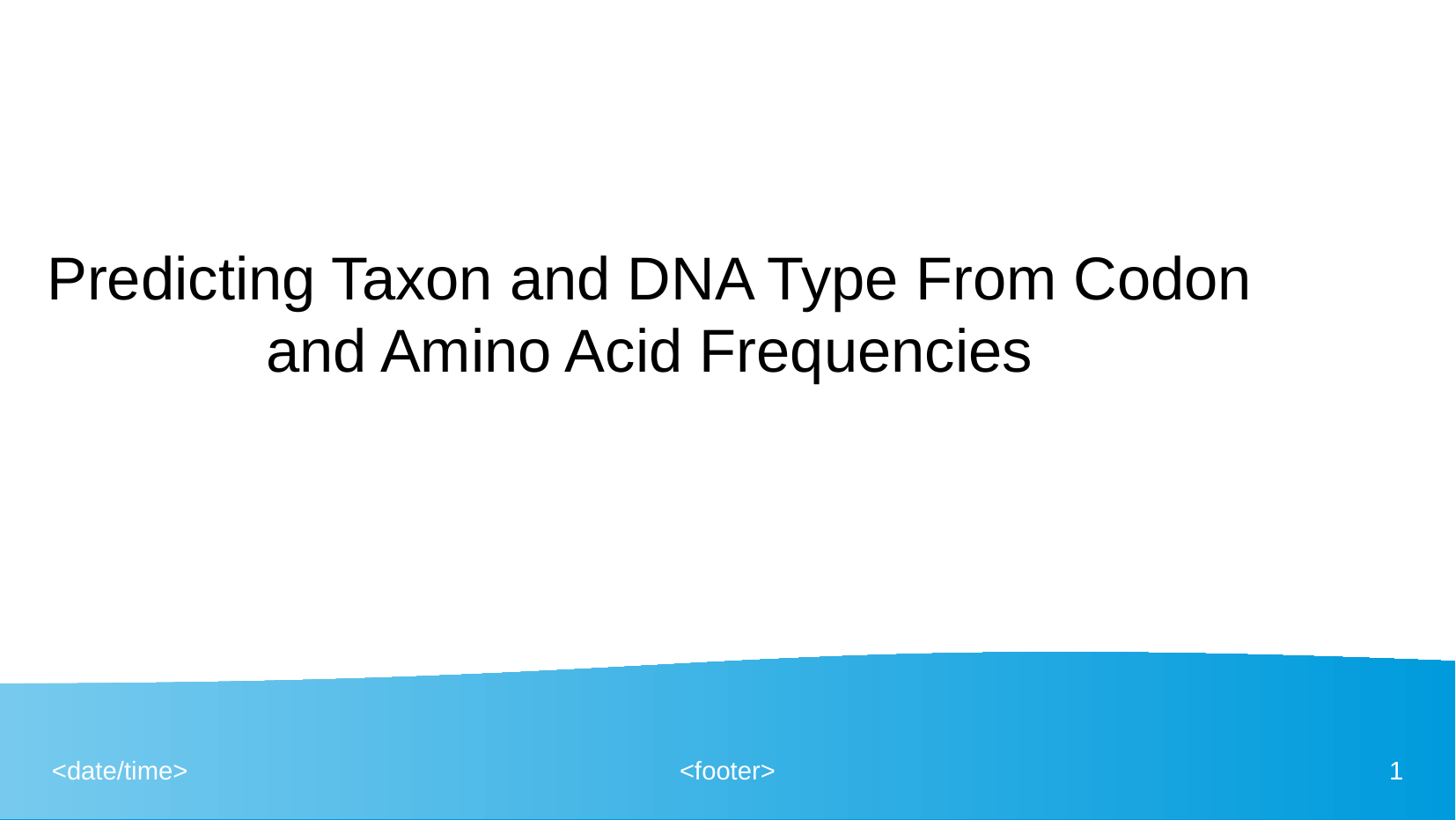

# Predicting Taxon and DNA Type From Codon and Amino Acid Frequencies